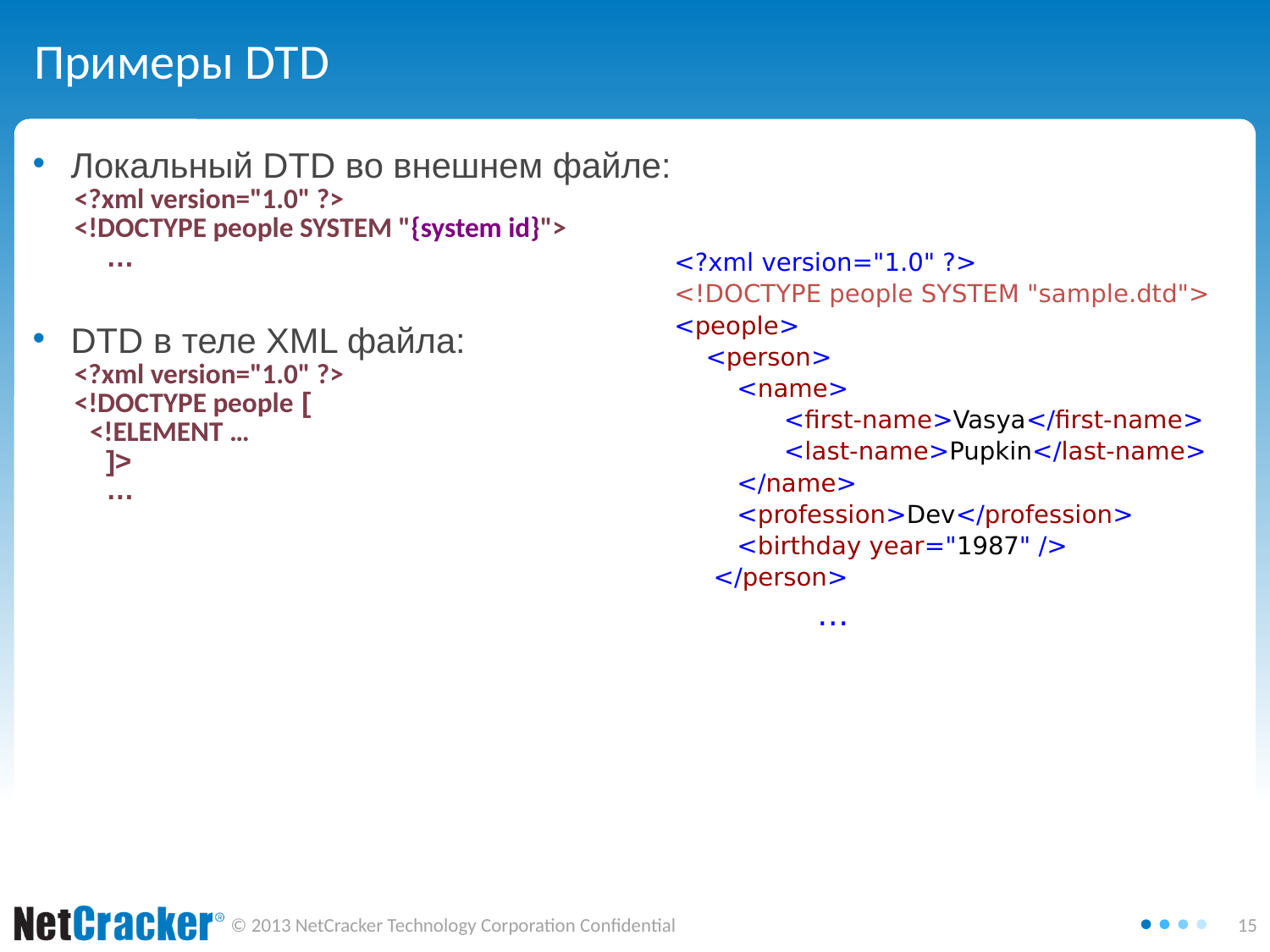

# Примеры DTD
Локальный DTD во внешнем файле:
<?xml version="1.0" ?>
<!DOCTYPE people SYSTEM "{system id}">
	…

DTD в теле XML файла:
<?xml version="1.0" ?>
<!DOCTYPE people [
<!ELEMENT …
    ]>
	…
<?xml version="1.0" ?>
<!DOCTYPE people SYSTEM "sample.dtd">
<people>
    <person>
        <name>
              <first-name>Vasya</first-name>
              <last-name>Pupkin</last-name>
        </name>
        <profession>Dev</profession>
        <birthday year="1987" />
     </person>
	  …
Saturday, October 04, 2014
15